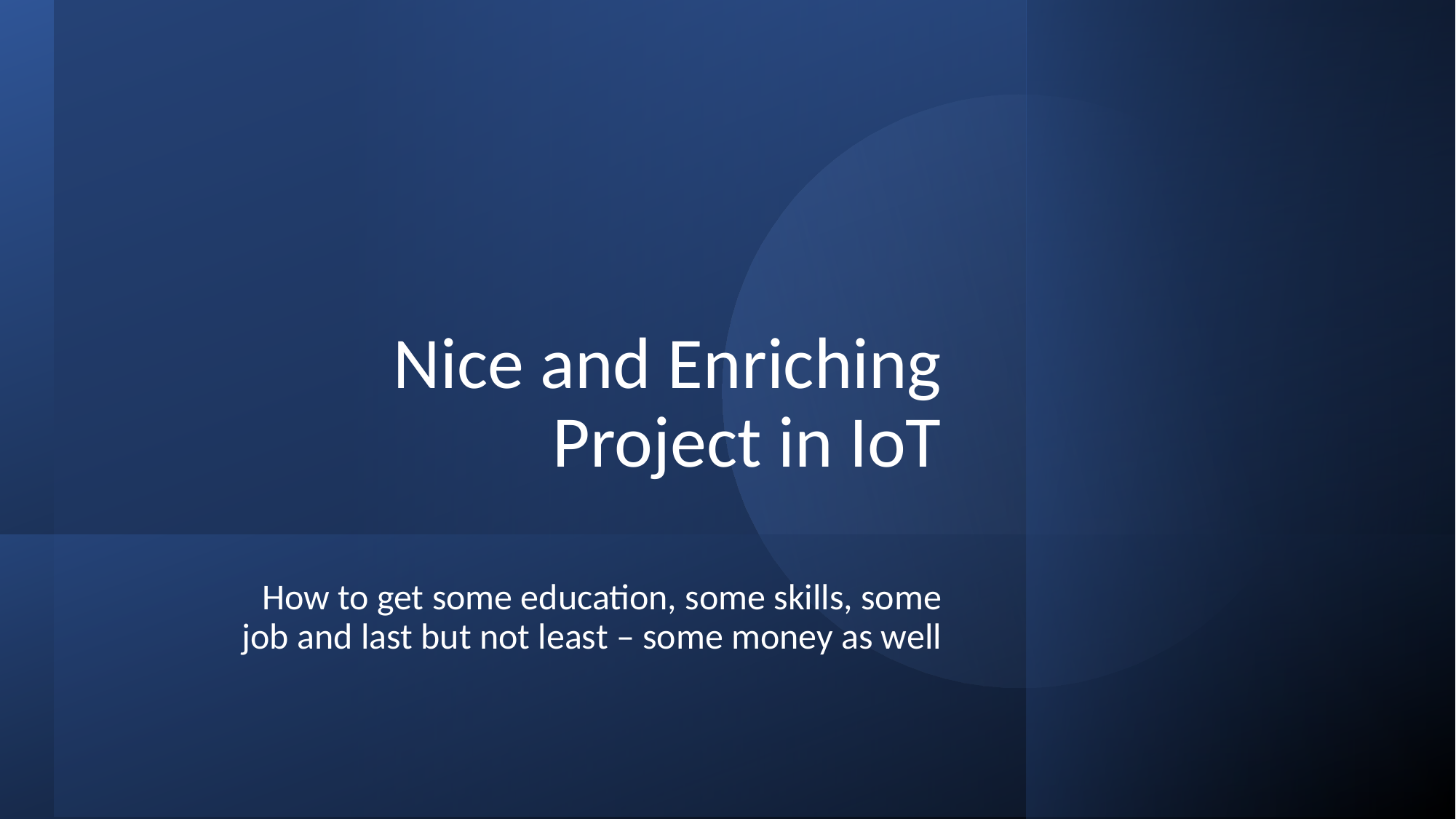

# Nice and Enriching Project in IoT

How to get some education, some skills, some job and last but not least – some money as well